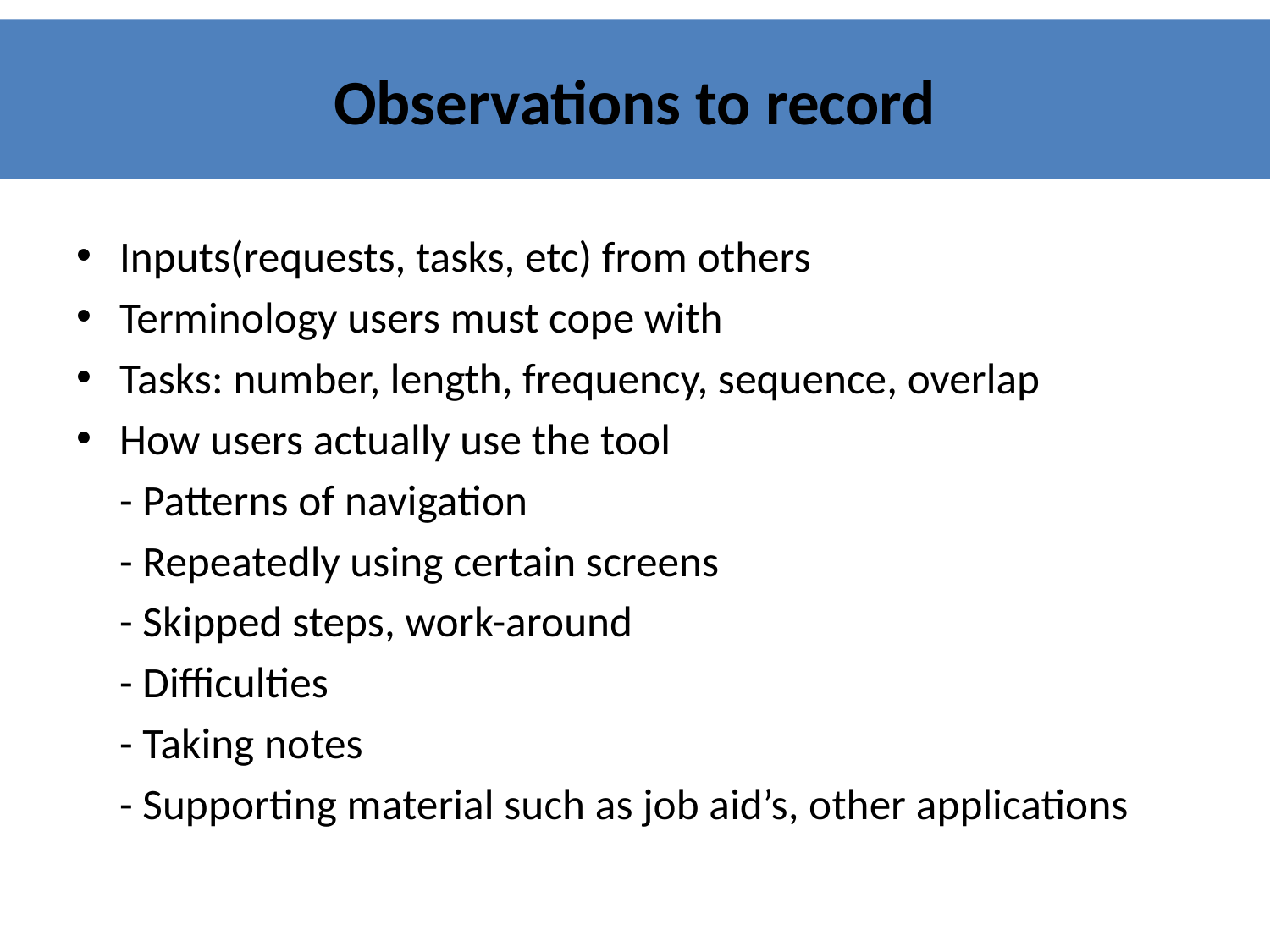

# Observations to record
Inputs(requests, tasks, etc) from others
Terminology users must cope with
Tasks: number, length, frequency, sequence, overlap
How users actually use the tool
	- Patterns of navigation
	- Repeatedly using certain screens
	- Skipped steps, work-around
	- Difficulties
	- Taking notes
	- Supporting material such as job aid’s, other applications